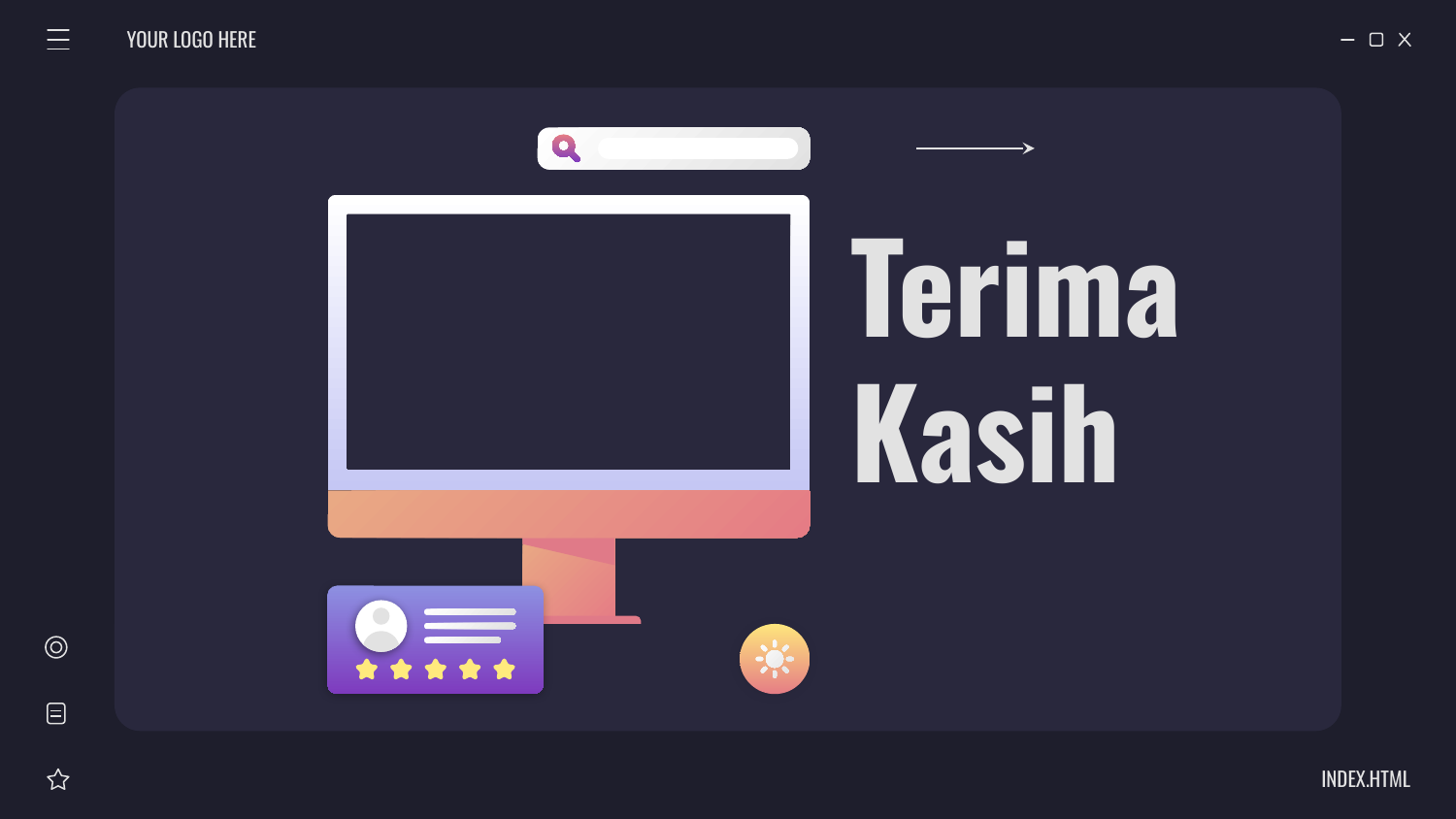

YOUR LOGO HERE

# Terima Kasih

INDEX.HTML